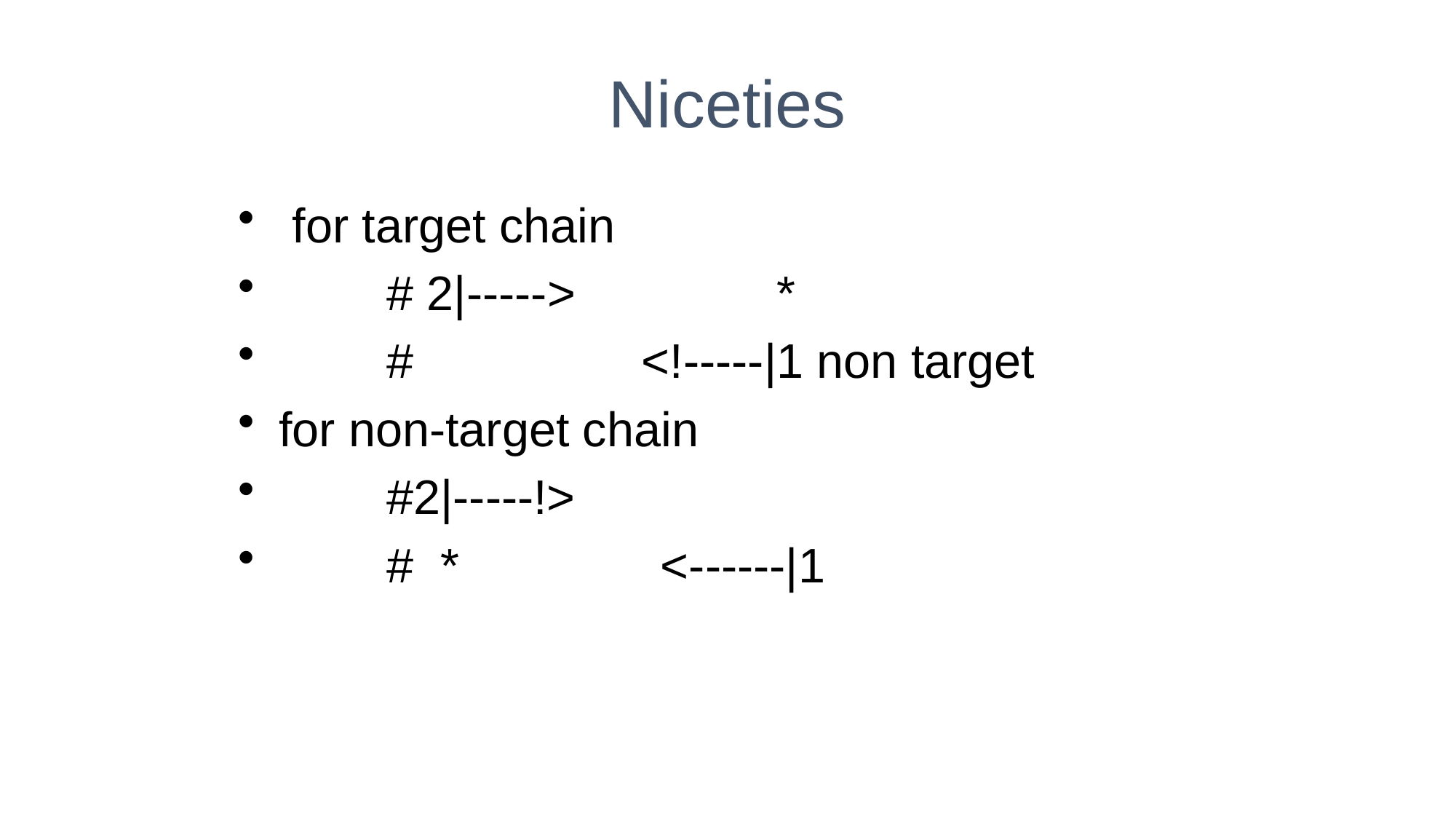

# Niceties
 for target chain
        # 2|----->               *
        #                 <!-----|1 non target
for non-target chain
        #2|-----!>
        #  *               <------|1